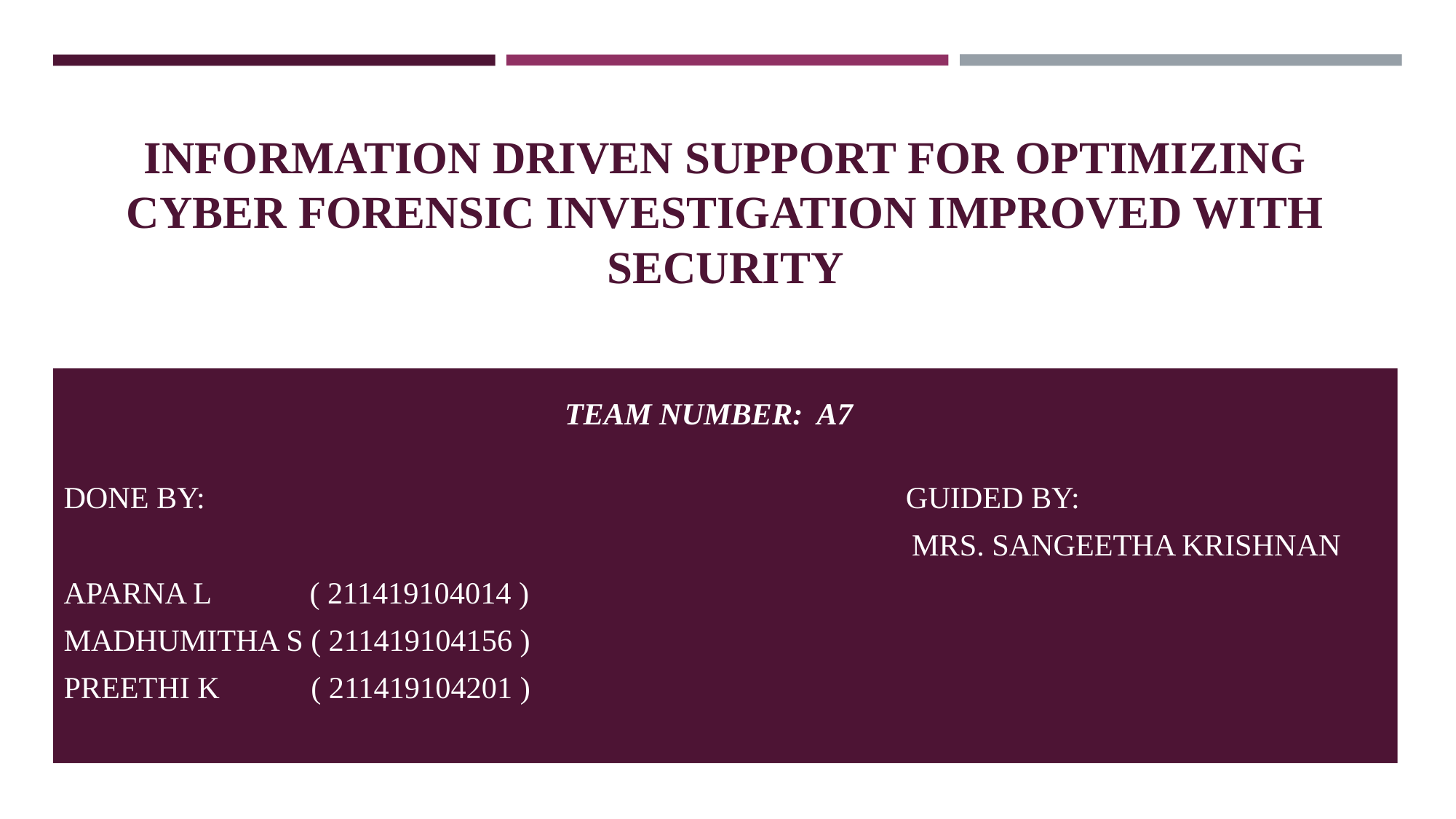

# INFORMATION DRIVEN SUPPORT FOR OPTIMIZING CYBER FORENSIC INVESTIGATION IMPROVED WITH SECURITY

TEAM NUMBER:  A7

DONE BY:                                                                                            GUIDED BY:
                                                                                                               MRS. SANGEETHA KRISHNAN
APARNA L             ( 211419104014 )
MADHUMITHA S ( 211419104156 )
PREETHI K            ( 211419104201 )